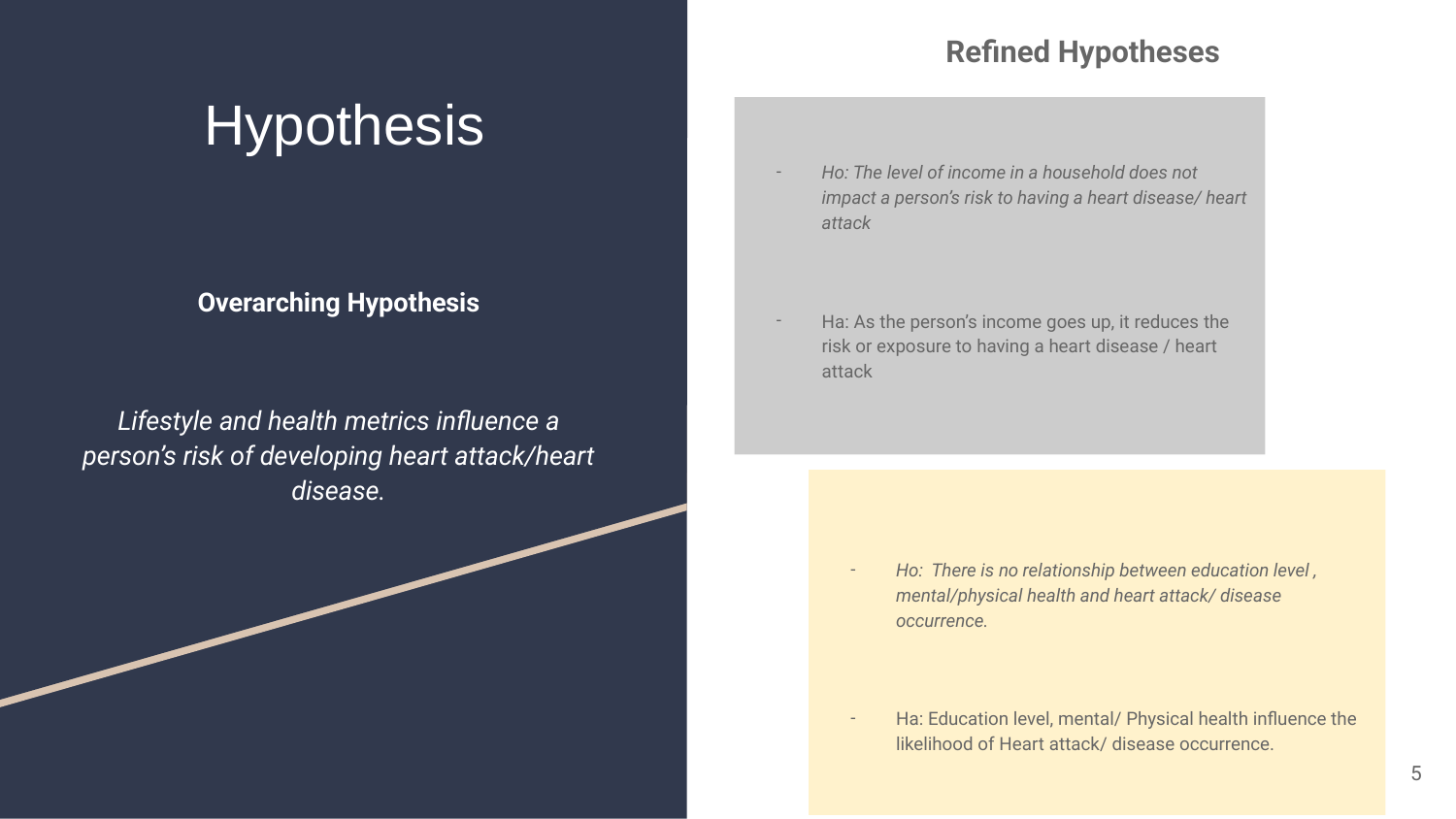

Refined Hypotheses
# Hypothesis

Ho: The level of income in a household does not impact a person’s risk to having a heart disease/ heart attack

Ha: As the person’s income goes up, it reduces the risk or exposure to having a heart disease / heart attack

Overarching Hypothesis

Lifestyle and health metrics influence a person’s risk of developing heart attack/heart disease.

Ho:  There is no relationship between education level , mental/physical health and heart attack/ disease occurrence.

Ha: Education level, mental/ Physical health influence the likelihood of Heart attack/ disease occurrence.

5